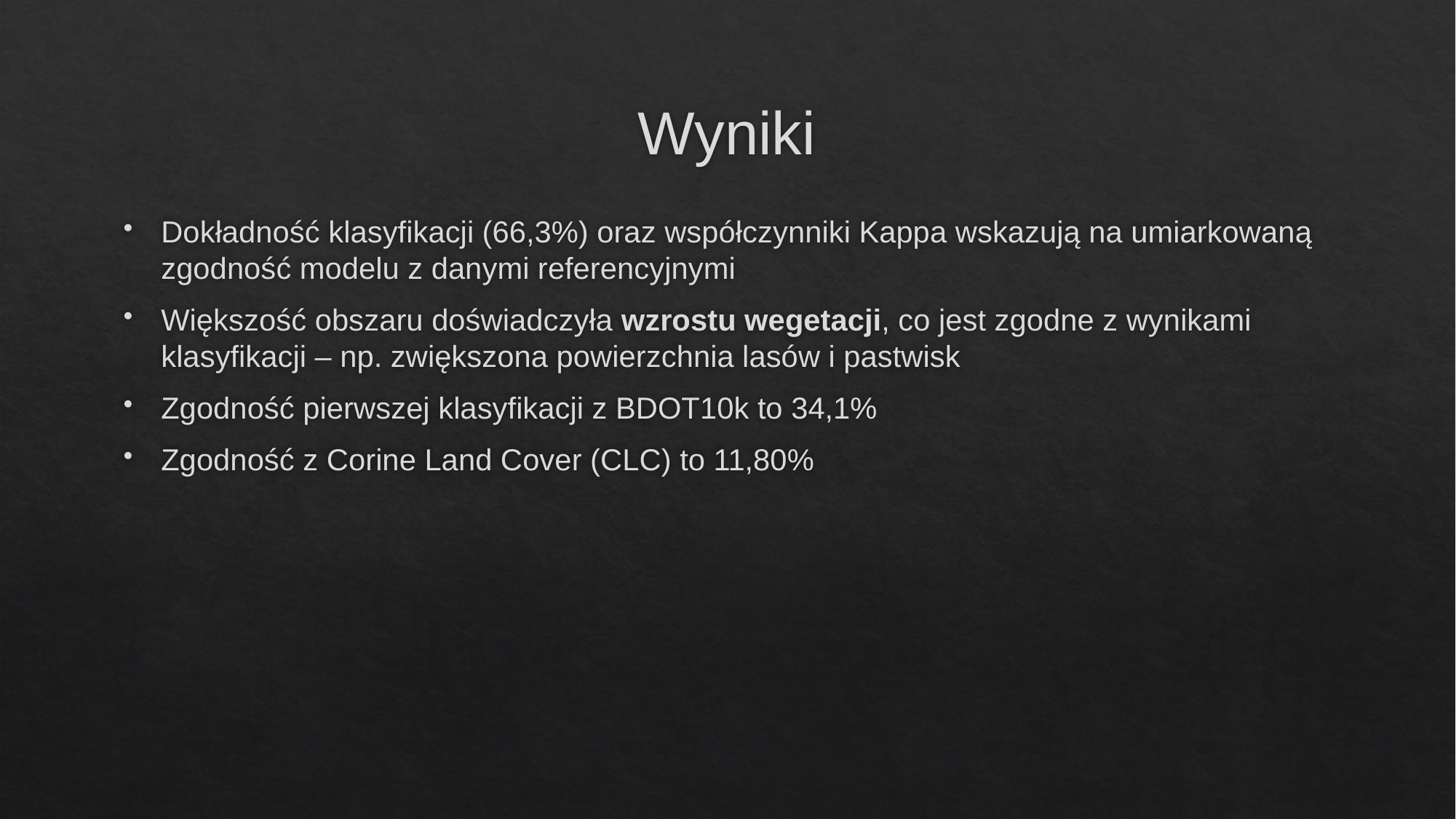

# Wyniki
Dokładność klasyfikacji (66,3%) oraz współczynniki Kappa wskazują na umiarkowaną zgodność modelu z danymi referencyjnymi
Większość obszaru doświadczyła wzrostu wegetacji, co jest zgodne z wynikami klasyfikacji – np. zwiększona powierzchnia lasów i pastwisk
Zgodność pierwszej klasyfikacji z BDOT10k to 34,1%
Zgodność z Corine Land Cover (CLC) to 11,80%